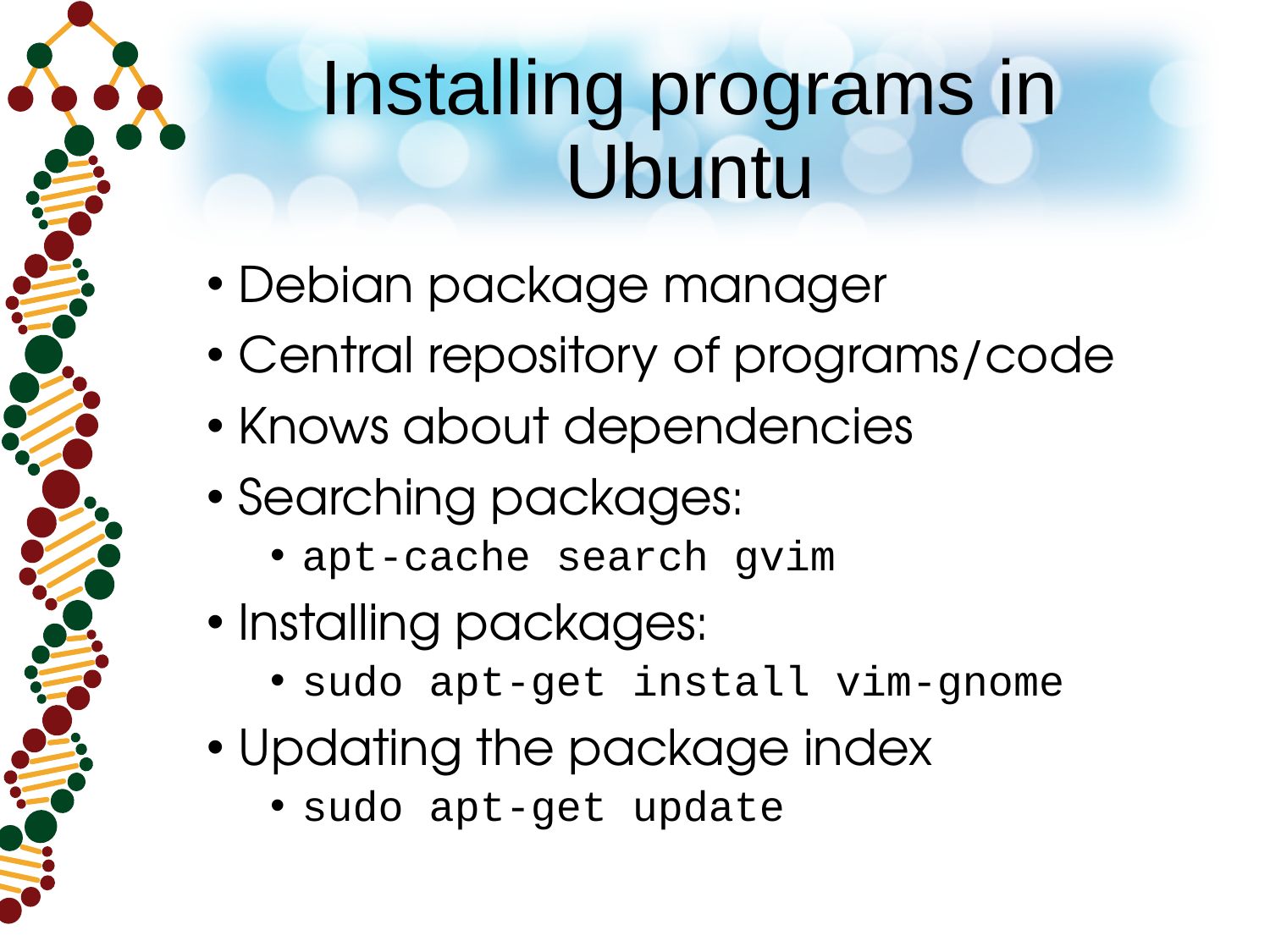

# Installing programs in Ubuntu
Debian package manager
Central repository of programs/code
Knows about dependencies
Searching packages:
apt-cache search gvim
Installing packages:
sudo apt-get install vim-gnome
Updating the package index
sudo apt-get update